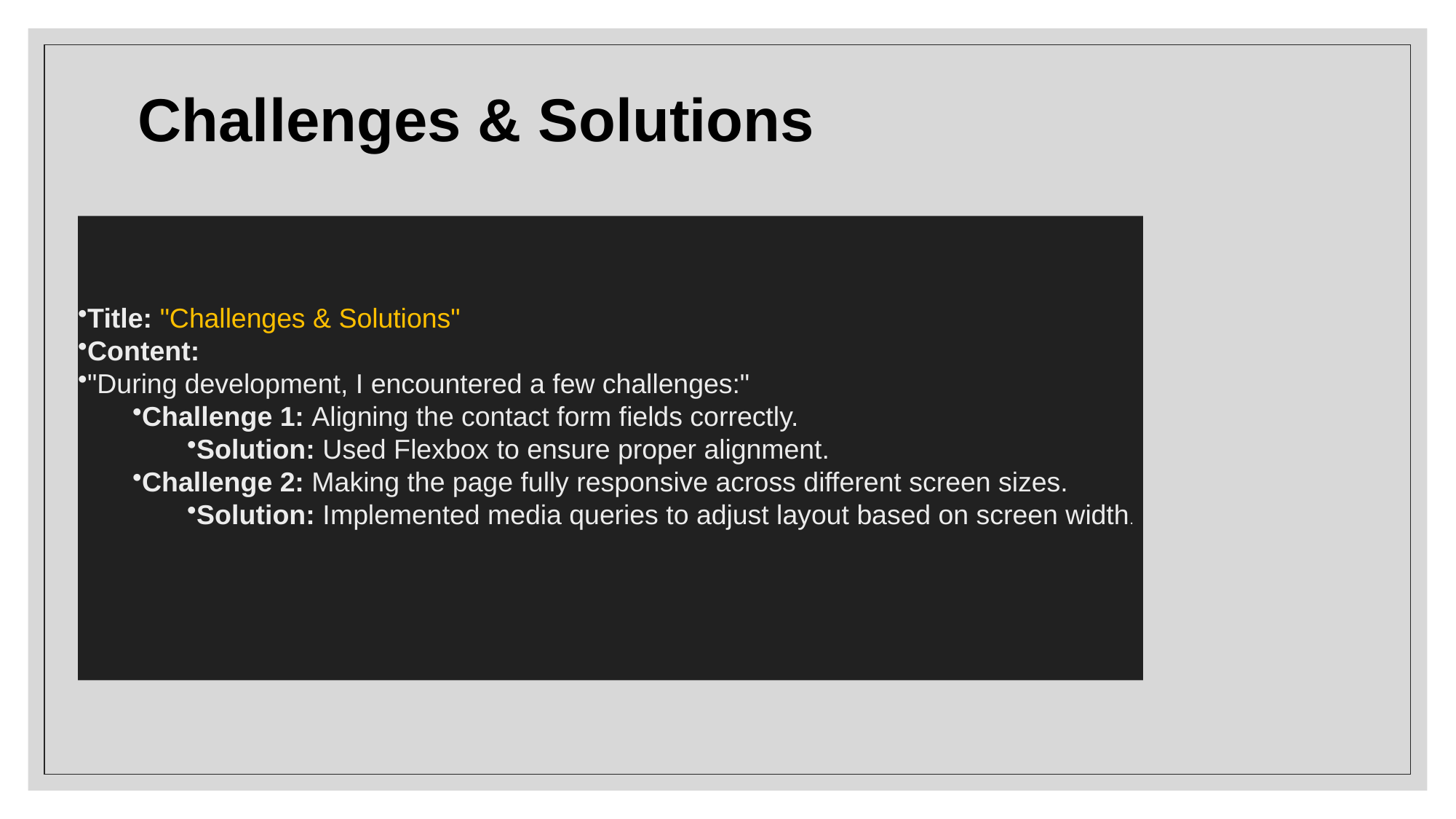

# Challenges & Solutions
Title: "Challenges & Solutions"
Content:
"During development, I encountered a few challenges:"
Challenge 1: Aligning the contact form fields correctly.
Solution: Used Flexbox to ensure proper alignment.
Challenge 2: Making the page fully responsive across different screen sizes.
Solution: Implemented media queries to adjust layout based on screen width.